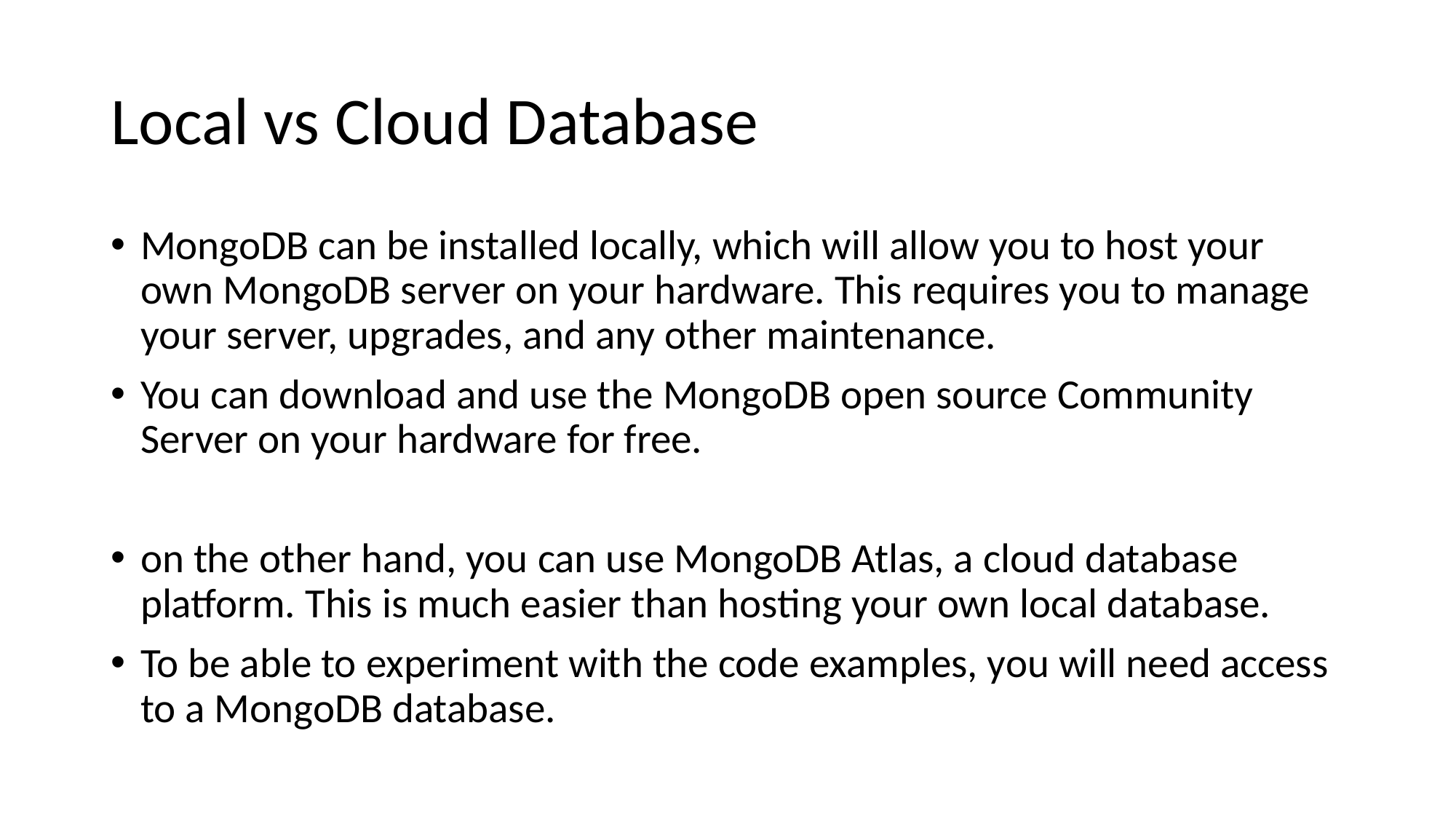

# Local vs Cloud Database
MongoDB can be installed locally, which will allow you to host your own MongoDB server on your hardware. This requires you to manage your server, upgrades, and any other maintenance.
You can download and use the MongoDB open source Community Server on your hardware for free.

on the other hand, you can use MongoDB Atlas, a cloud database platform. This is much easier than hosting your own local database.
To be able to experiment with the code examples, you will need access to a MongoDB database.